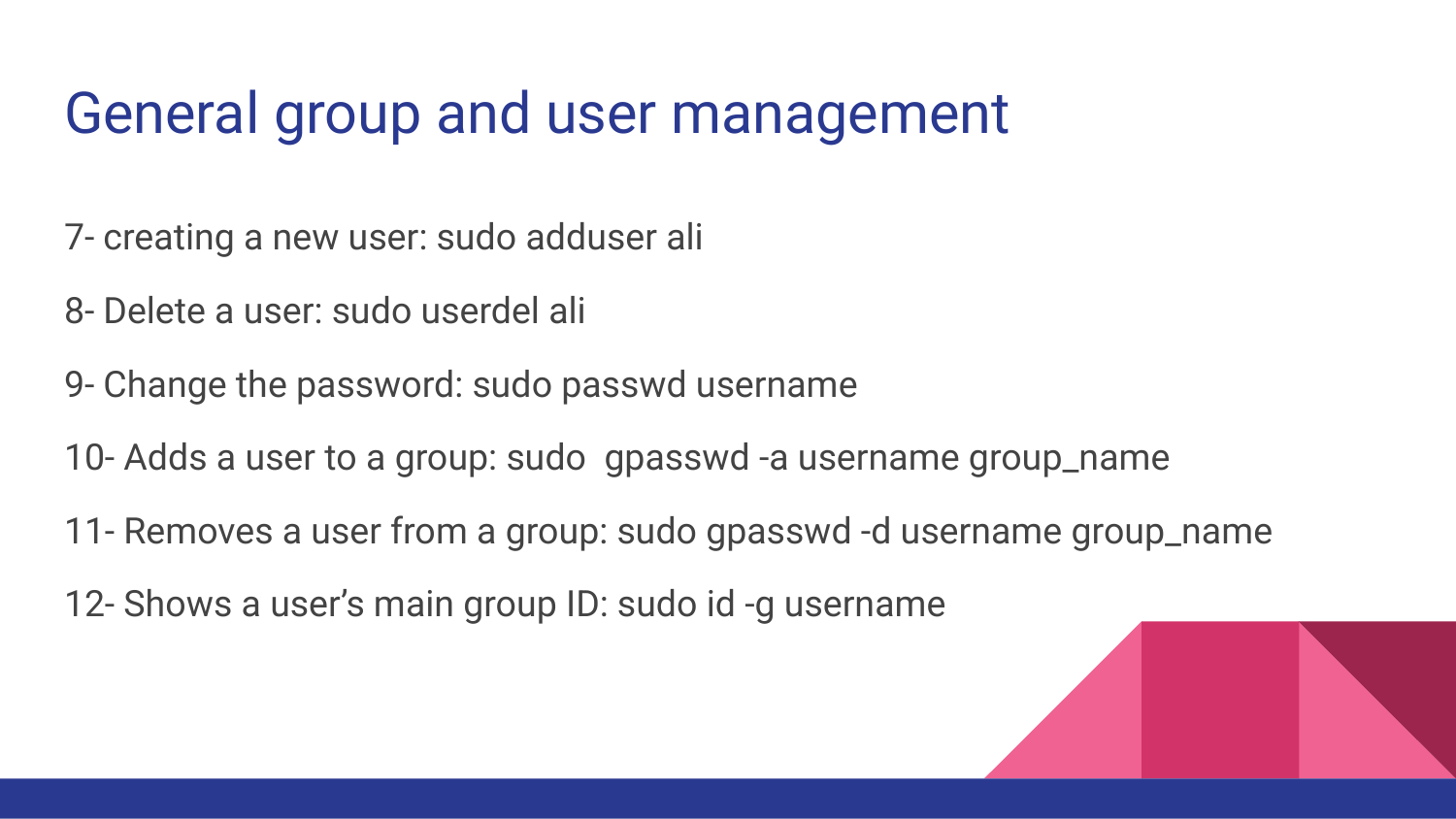

# General group and user management
7- creating a new user: sudo adduser ali
8- Delete a user: sudo userdel ali
9- Change the password: sudo passwd username
10- Adds a user to a group: sudo  gpasswd -a username group_name
11- Removes a user from a group: sudo gpasswd -d username group_name
12- Shows a user’s main group ID: sudo id -g username